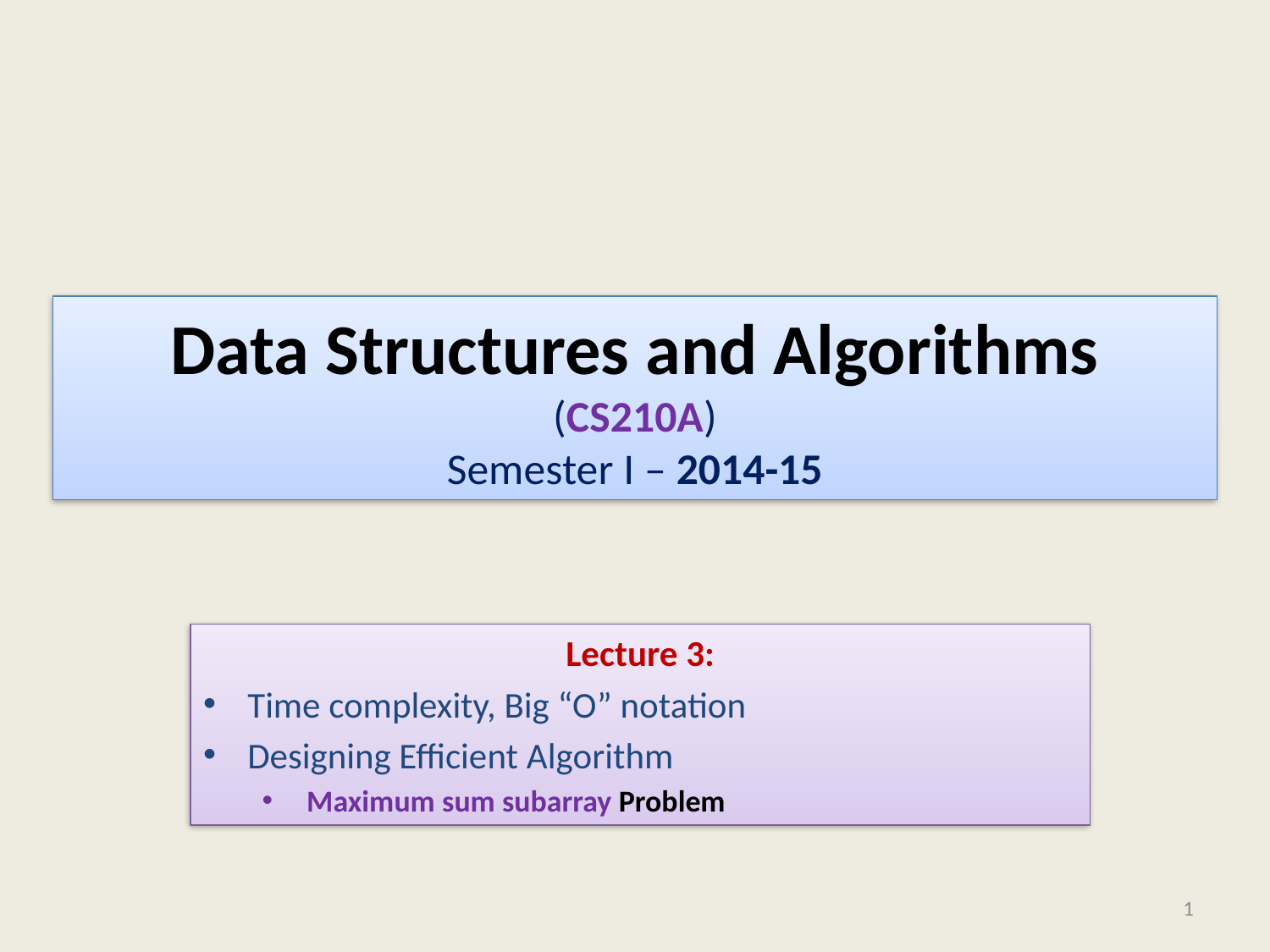

# Data Structures and Algorithms (CS210A) Semester I – 2014-15
Lecture 3:
Time complexity, Big “O” notation
Designing Efficient Algorithm
Maximum sum subarray Problem
1